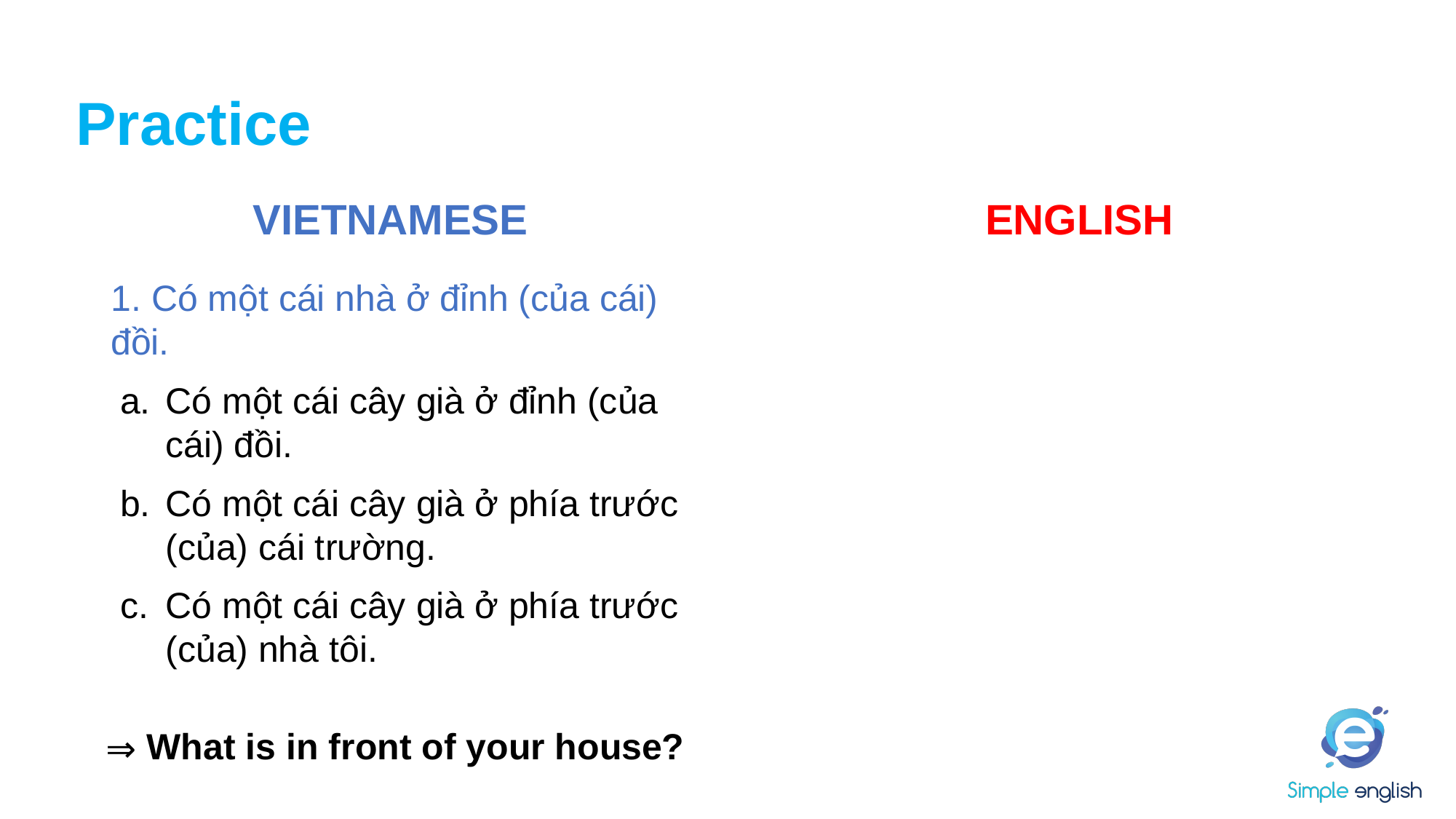

# Practice
VIETNAMESE
ENGLISH
1. Có một cái nhà ở đỉnh (của cái) đồi.
Có một cái cây già ở đỉnh (của cái) đồi.
Có một cái cây già ở phía trước (của) cái trường.
Có một cái cây già ở phía trước (của) nhà tôi.

What is in front of your house?